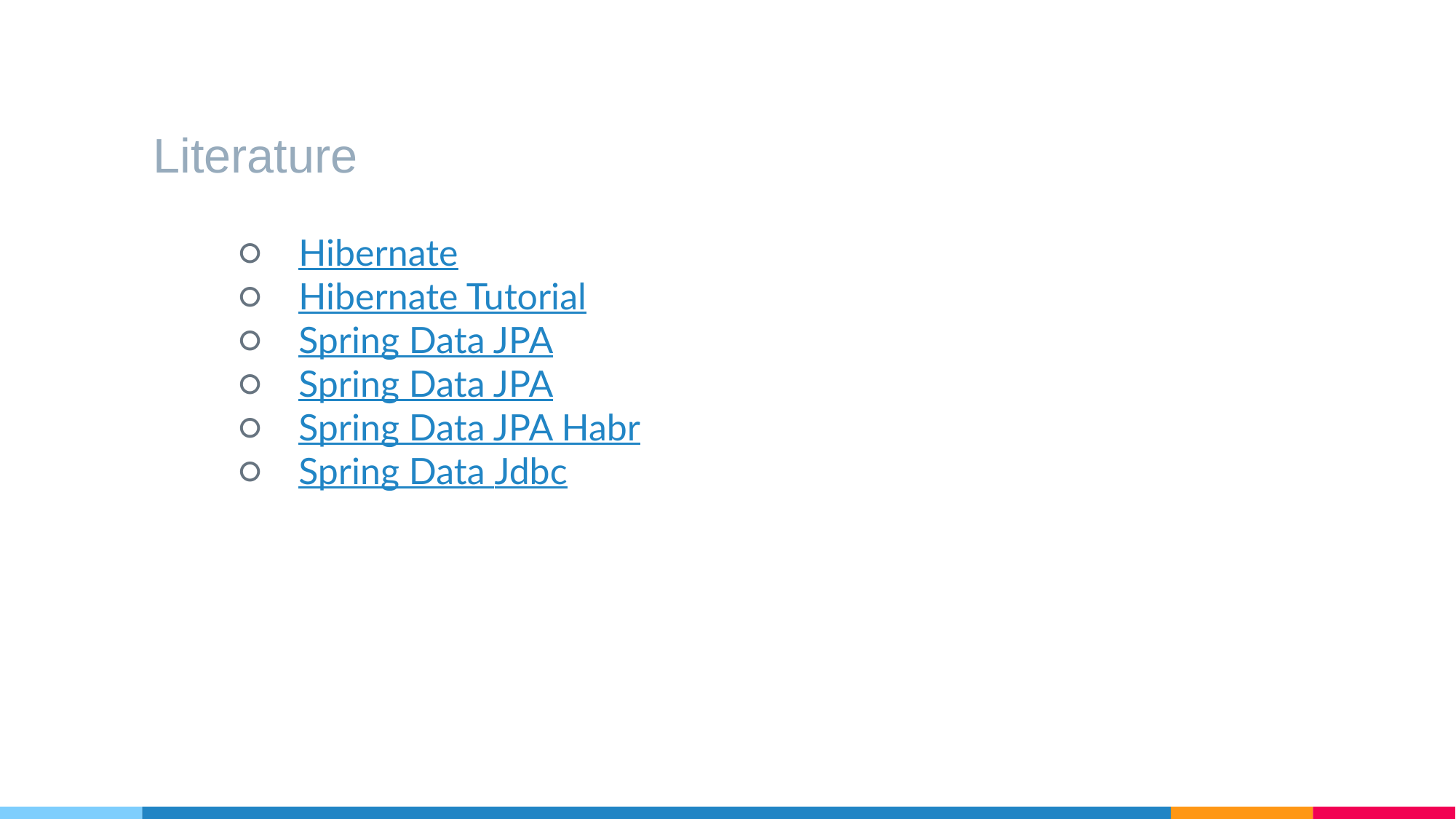

# Literature
Hibernate
Hibernate Tutorial
Spring Data JPA
Spring Data JPA
Spring Data JPA Habr
Spring Data Jdbc